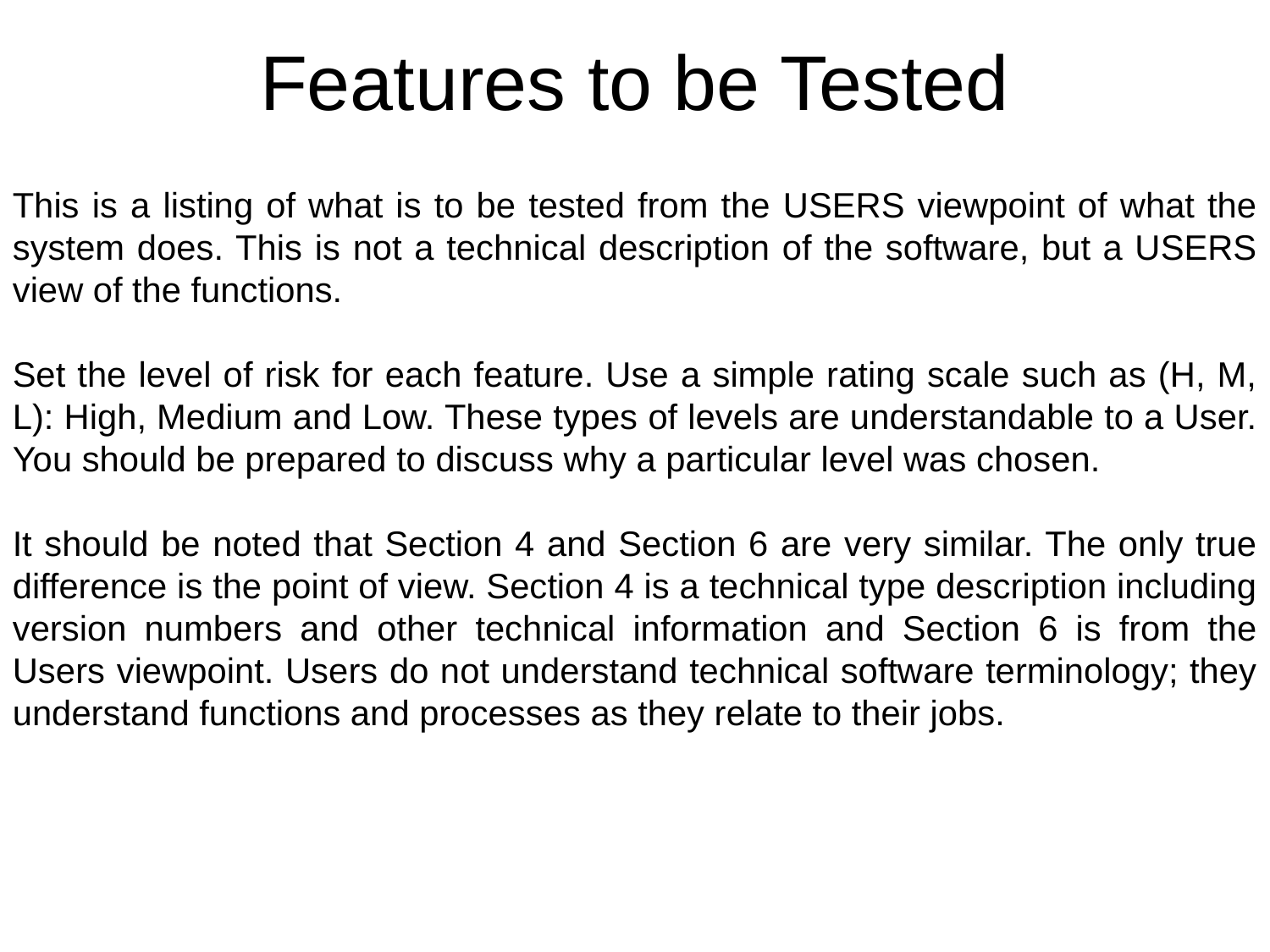

# Features to be Tested
This is a listing of what is to be tested from the USERS viewpoint of what the system does. This is not a technical description of the software, but a USERS view of the functions.

Set the level of risk for each feature. Use a simple rating scale such as (H, M, L): High, Medium and Low. These types of levels are understandable to a User. You should be prepared to discuss why a particular level was chosen.

It should be noted that Section 4 and Section 6 are very similar. The only true difference is the point of view. Section 4 is a technical type description including version numbers and other technical information and Section 6 is from the Users viewpoint. Users do not understand technical software terminology; they understand functions and processes as they relate to their jobs.